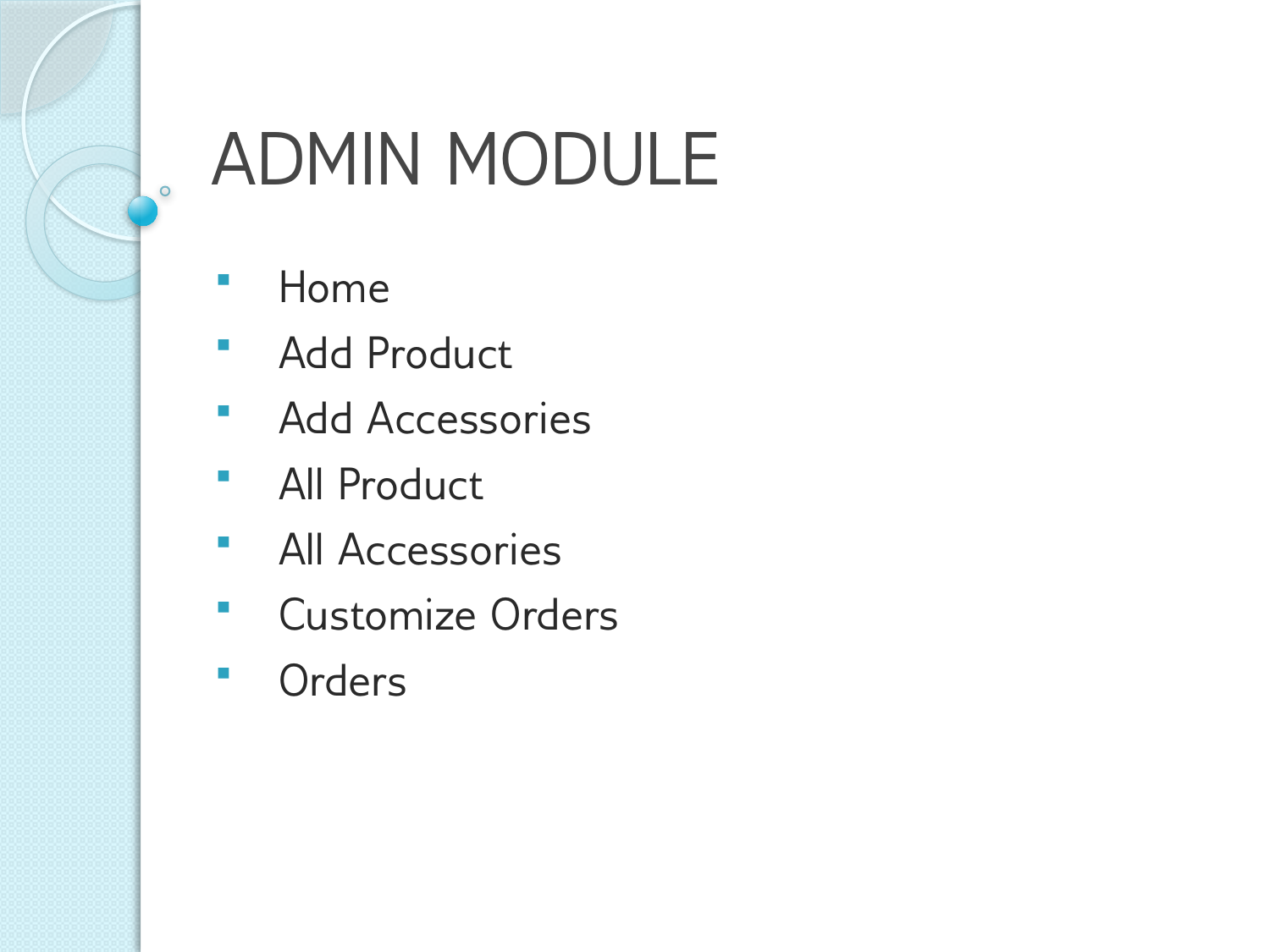

# ADMIN MODULE
Home
Add Product
Add Accessories
All Product
All Accessories
Customize Orders
Orders